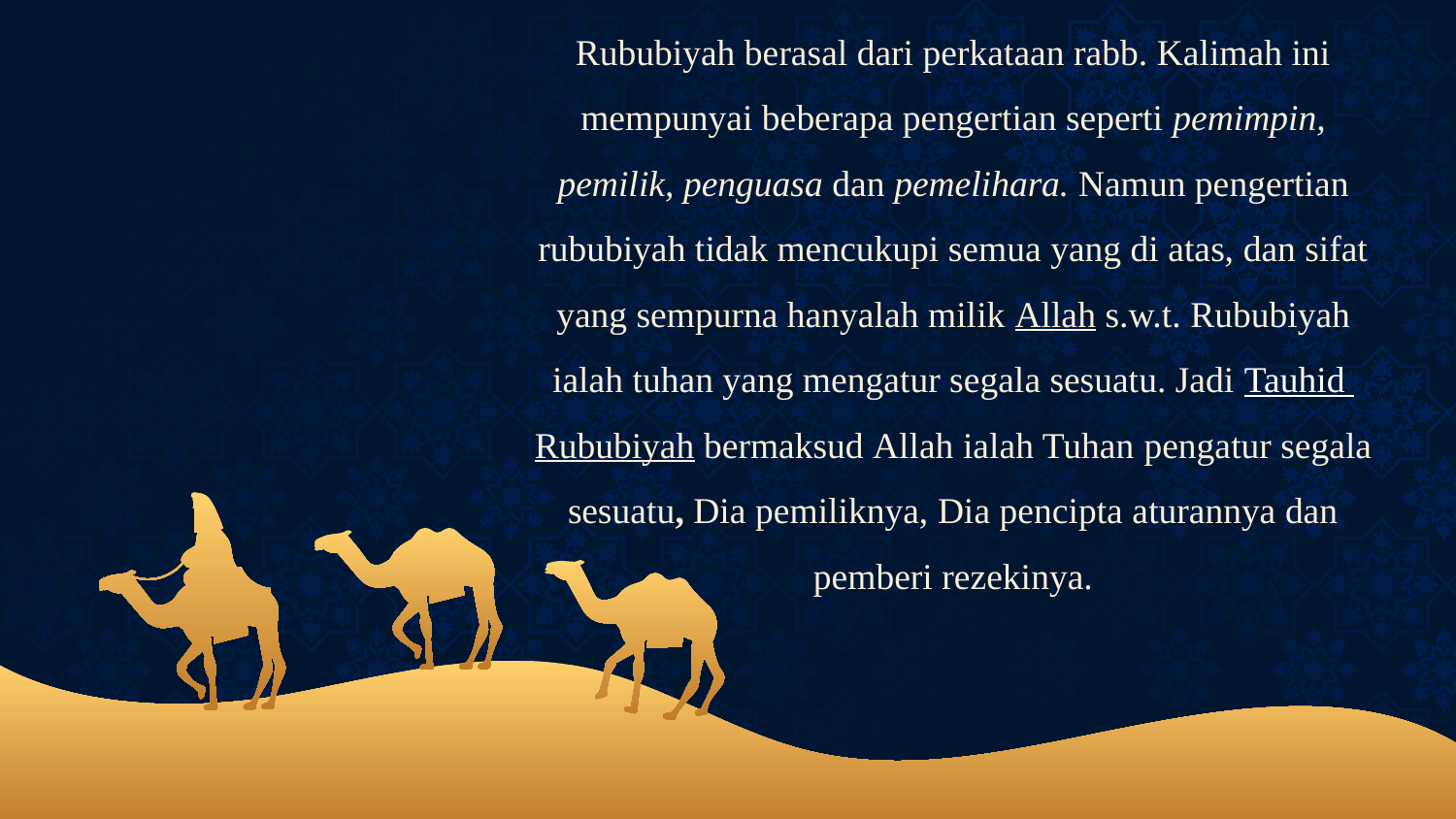

Rububiyah berasal dari perkataan rabb. Kalimah ini mempunyai beberapa pengertian seperti pemimpin, pemilik, penguasa dan pemelihara. Namun pengertian rububiyah tidak mencukupi semua yang di atas, dan sifat yang sempurna hanyalah milik Allah s.w.t. Rububiyah ialah tuhan yang mengatur segala sesuatu. Jadi Tauhid Rububiyah bermaksud Allah ialah Tuhan pengatur segala sesuatu, Dia pemiliknya, Dia pencipta aturannya dan pemberi rezekinya.

#